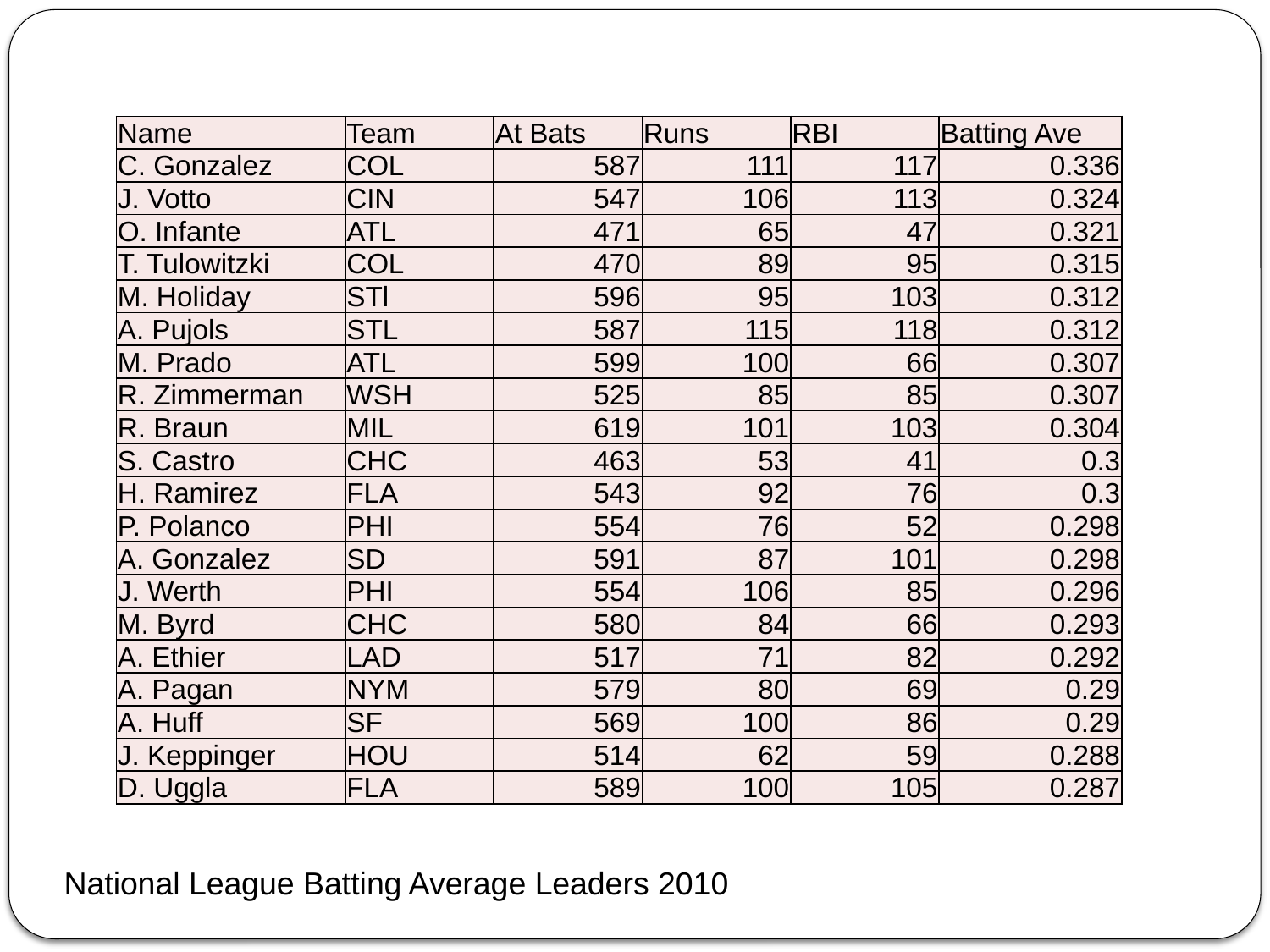

| Name | Team | At Bats | Runs | RBI | Batting Ave |
| --- | --- | --- | --- | --- | --- |
| C. Gonzalez | COL | 587 | 111 | 117 | 0.336 |
| J. Votto | CIN | 547 | 106 | 113 | 0.324 |
| O. Infante | ATL | 471 | 65 | 47 | 0.321 |
| T. Tulowitzki | COL | 470 | 89 | 95 | 0.315 |
| M. Holiday | STl | 596 | 95 | 103 | 0.312 |
| A. Pujols | STL | 587 | 115 | 118 | 0.312 |
| M. Prado | ATL | 599 | 100 | 66 | 0.307 |
| R. Zimmerman | WSH | 525 | 85 | 85 | 0.307 |
| R. Braun | MIL | 619 | 101 | 103 | 0.304 |
| S. Castro | CHC | 463 | 53 | 41 | 0.3 |
| H. Ramirez | FLA | 543 | 92 | 76 | 0.3 |
| P. Polanco | PHI | 554 | 76 | 52 | 0.298 |
| A. Gonzalez | SD | 591 | 87 | 101 | 0.298 |
| J. Werth | PHI | 554 | 106 | 85 | 0.296 |
| M. Byrd | CHC | 580 | 84 | 66 | 0.293 |
| A. Ethier | LAD | 517 | 71 | 82 | 0.292 |
| A. Pagan | NYM | 579 | 80 | 69 | 0.29 |
| A. Huff | SF | 569 | 100 | 86 | 0.29 |
| J. Keppinger | HOU | 514 | 62 | 59 | 0.288 |
| D. Uggla | FLA | 589 | 100 | 105 | 0.287 |
National League Batting Average Leaders 2010